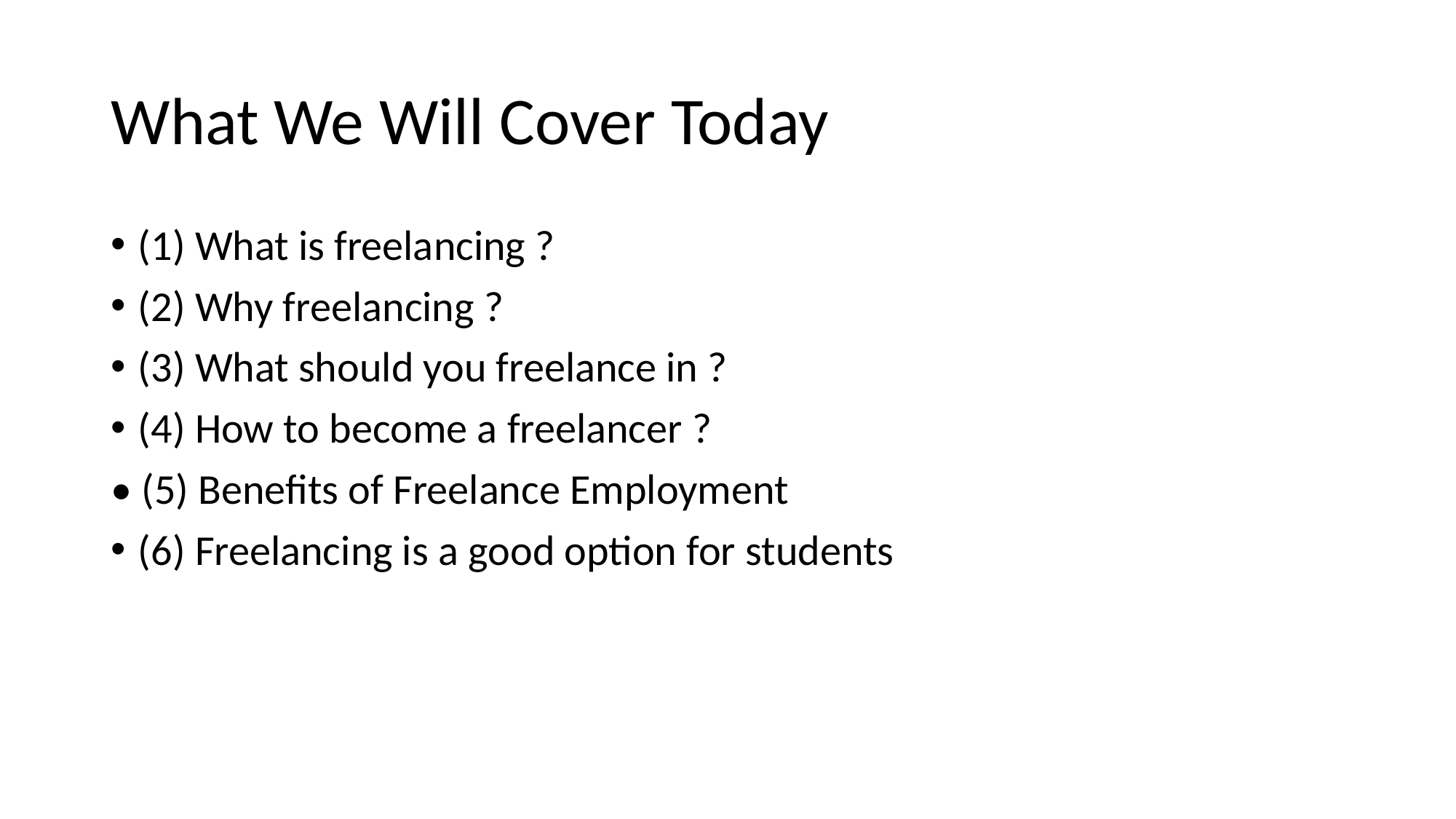

# What We Will Cover Today
(1) What is freelancing ?
(2) Why freelancing ?
(3) What should you freelance in ?
(4) How to become a freelancer ?
• (5) Benefits of Freelance Employment
(6) Freelancing is a good option for students